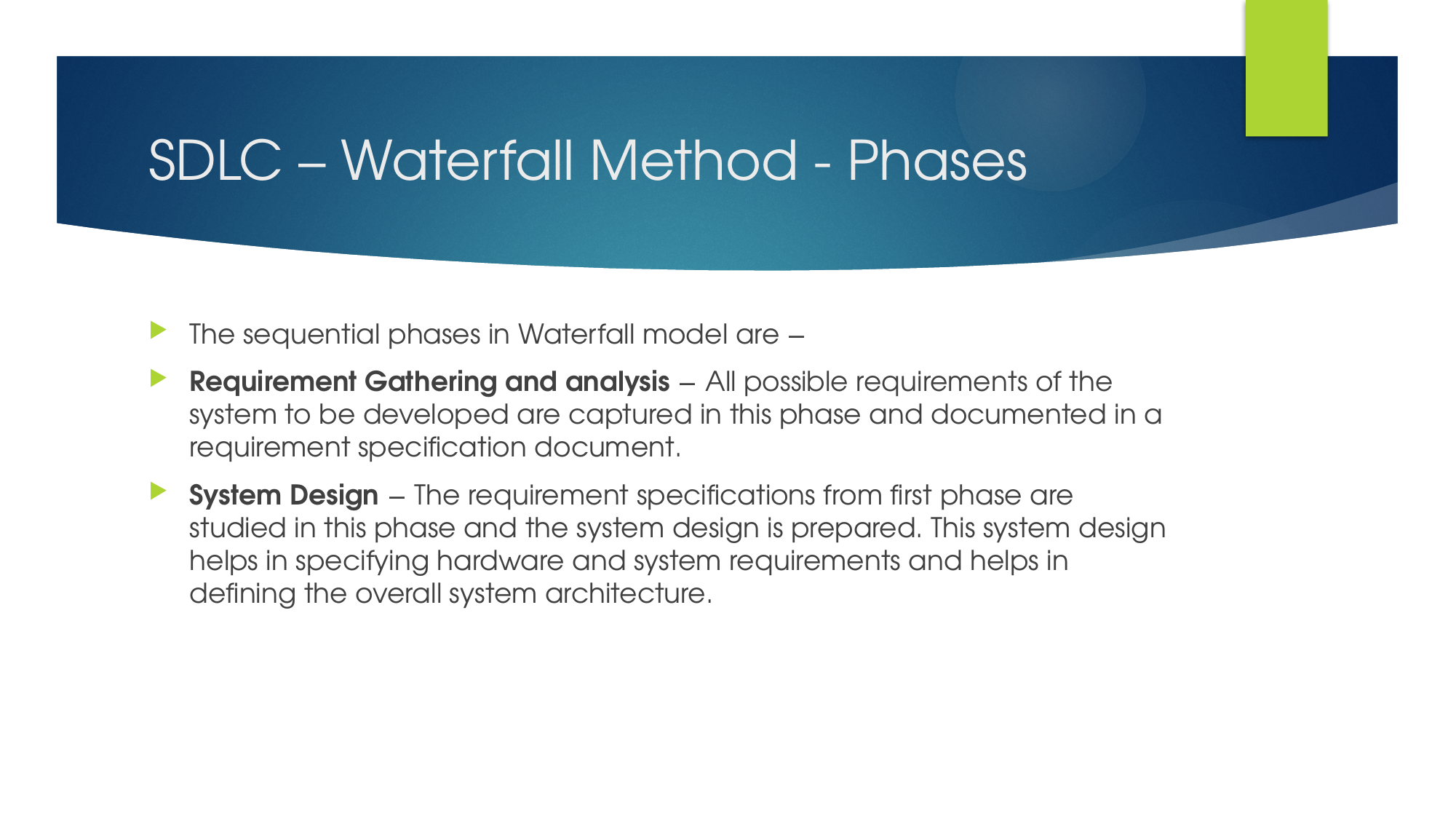

# SDLC – Waterfall Method - Phases
The sequential phases in Waterfall model are −
Requirement Gathering and analysis − All possible requirements of the system to be developed are captured in this phase and documented in a requirement specification document.
System Design − The requirement specifications from first phase are studied in this phase and the system design is prepared. This system design helps in specifying hardware and system requirements and helps in defining the overall system architecture.